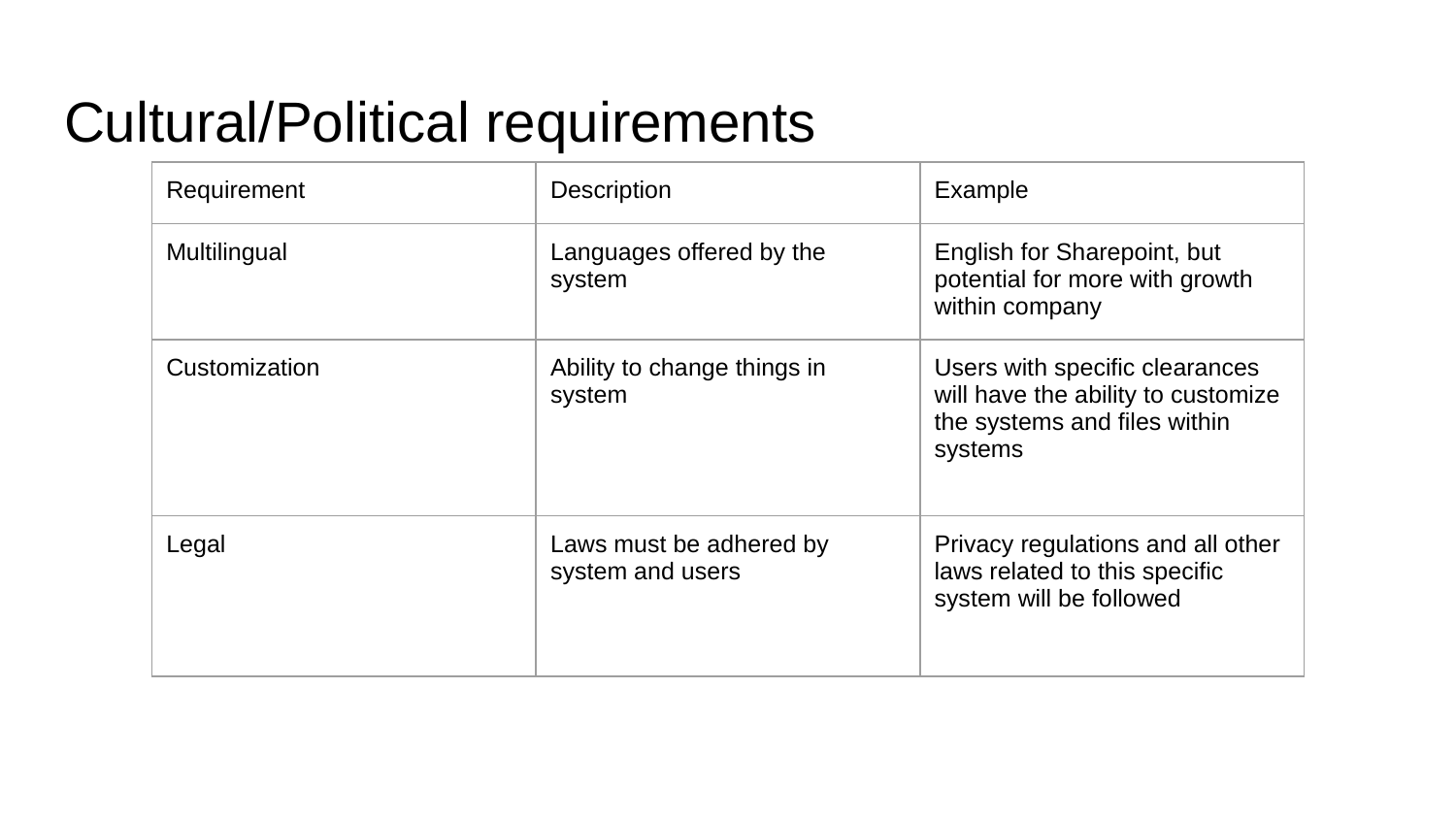

# Cultural/Political requirements
| Requirement | Description | Example |
| --- | --- | --- |
| Multilingual | Languages offered by the system | English for Sharepoint, but potential for more with growth within company |
| Customization | Ability to change things in system | Users with specific clearances will have the ability to customize the systems and files within systems |
| Legal | Laws must be adhered by system and users | Privacy regulations and all other laws related to this specific system will be followed |